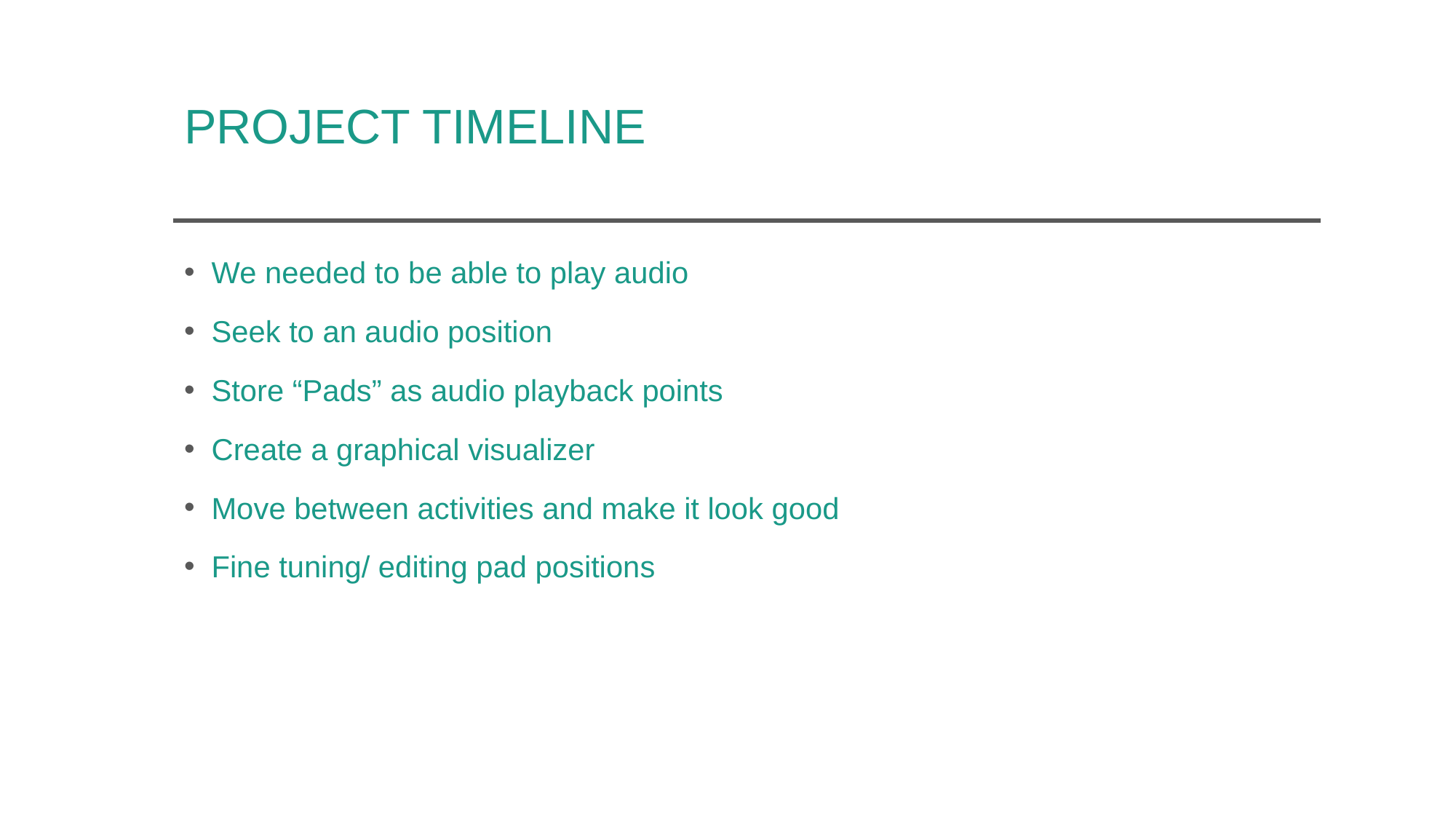

# PROJECT TIMELINE
We needed to be able to play audio
Seek to an audio position
Store “Pads” as audio playback points
Create a graphical visualizer
Move between activities and make it look good
Fine tuning/ editing pad positions